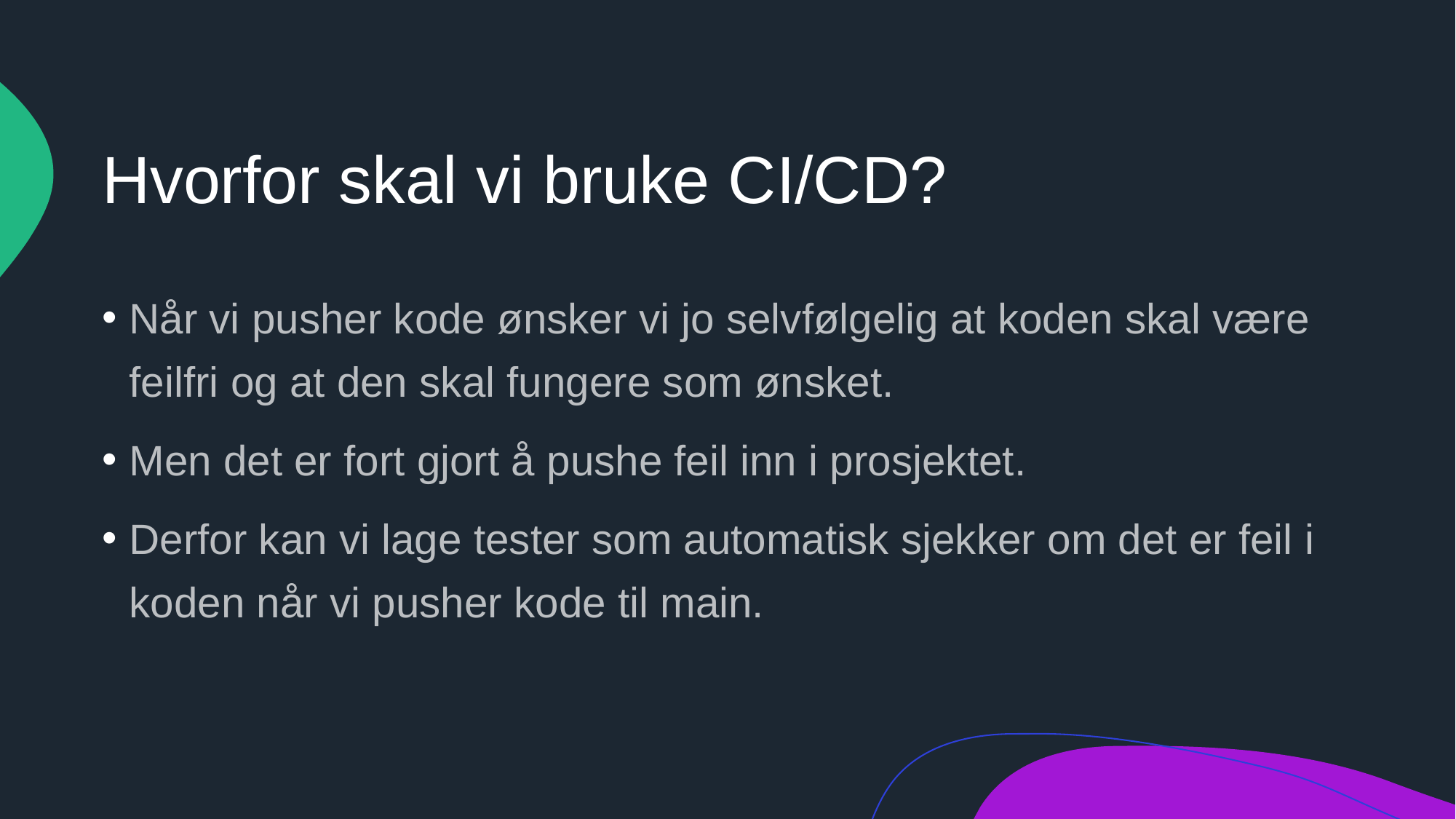

# Hvorfor skal vi bruke CI/CD?
Når vi pusher kode ønsker vi jo selvfølgelig at koden skal være feilfri og at den skal fungere som ønsket.
Men det er fort gjort å pushe feil inn i prosjektet.
Derfor kan vi lage tester som automatisk sjekker om det er feil i koden når vi pusher kode til main.